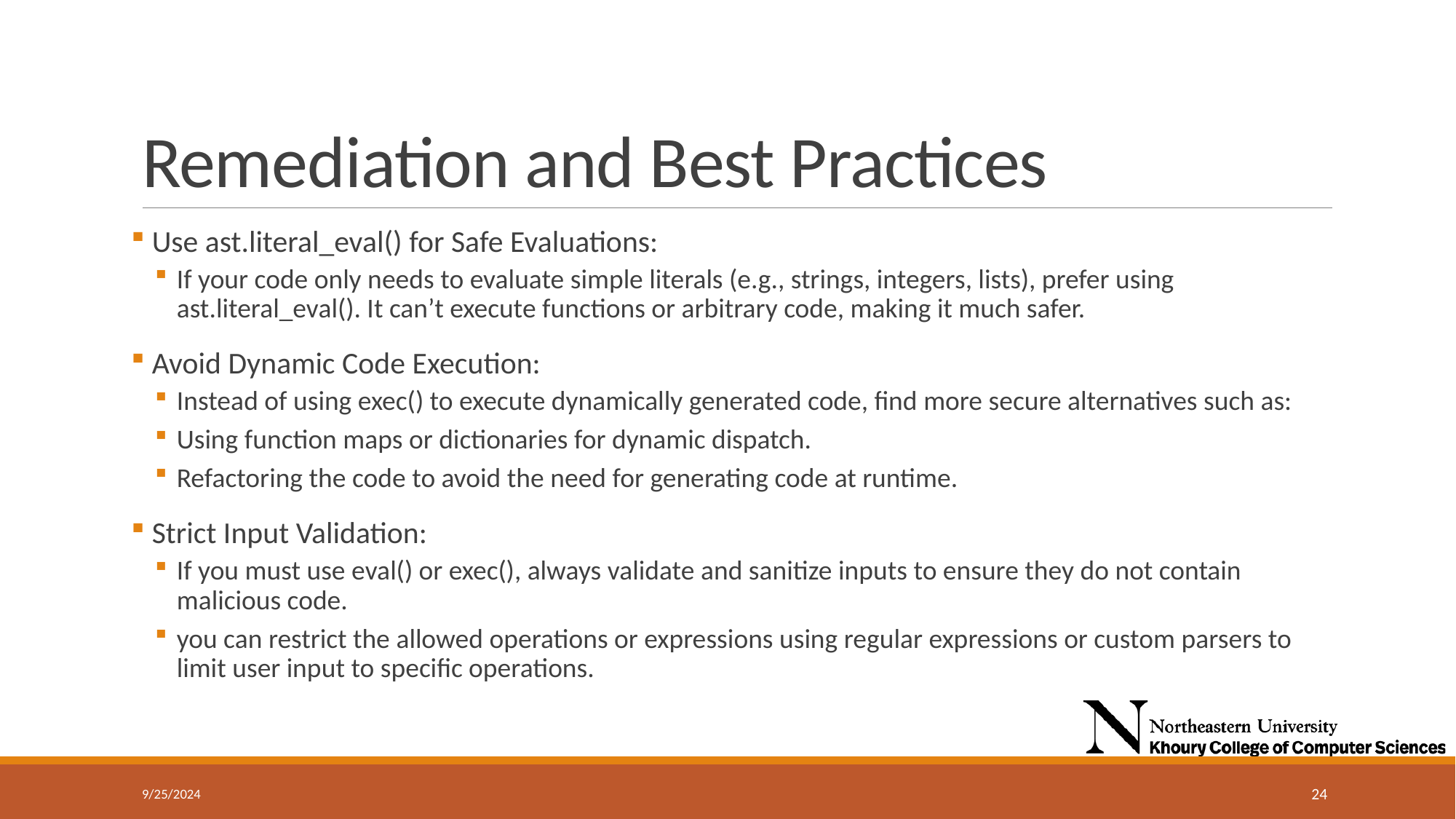

# Remediation and Best Practices
 Use ast.literal_eval() for Safe Evaluations:
If your code only needs to evaluate simple literals (e.g., strings, integers, lists), prefer using ast.literal_eval(). It can’t execute functions or arbitrary code, making it much safer.
 Avoid Dynamic Code Execution:
Instead of using exec() to execute dynamically generated code, find more secure alternatives such as:
Using function maps or dictionaries for dynamic dispatch.
Refactoring the code to avoid the need for generating code at runtime.
 Strict Input Validation:
If you must use eval() or exec(), always validate and sanitize inputs to ensure they do not contain malicious code.
you can restrict the allowed operations or expressions using regular expressions or custom parsers to limit user input to specific operations.
9/25/2024
24